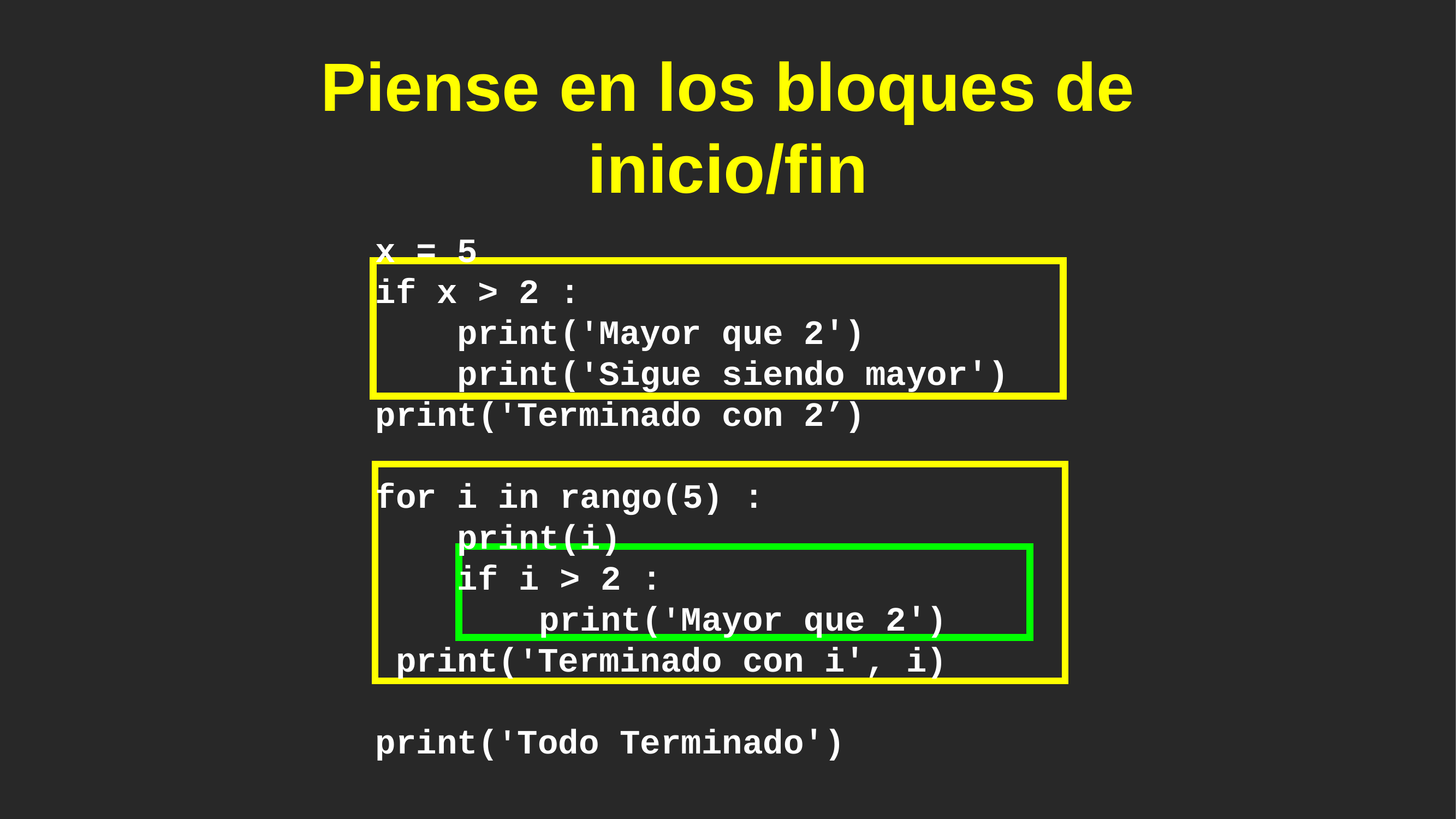

Piense en los bloques de inicio/fin

x = 5
if x > 2 :
    print('Mayor que 2')
    print('Sigue siendo mayor')
print('Terminado con 2’)

for i in rango(5) :
    print(i)
    if i > 2 :
        print('Mayor que 2')
 print('Terminado con i', i)

print('Todo Terminado')